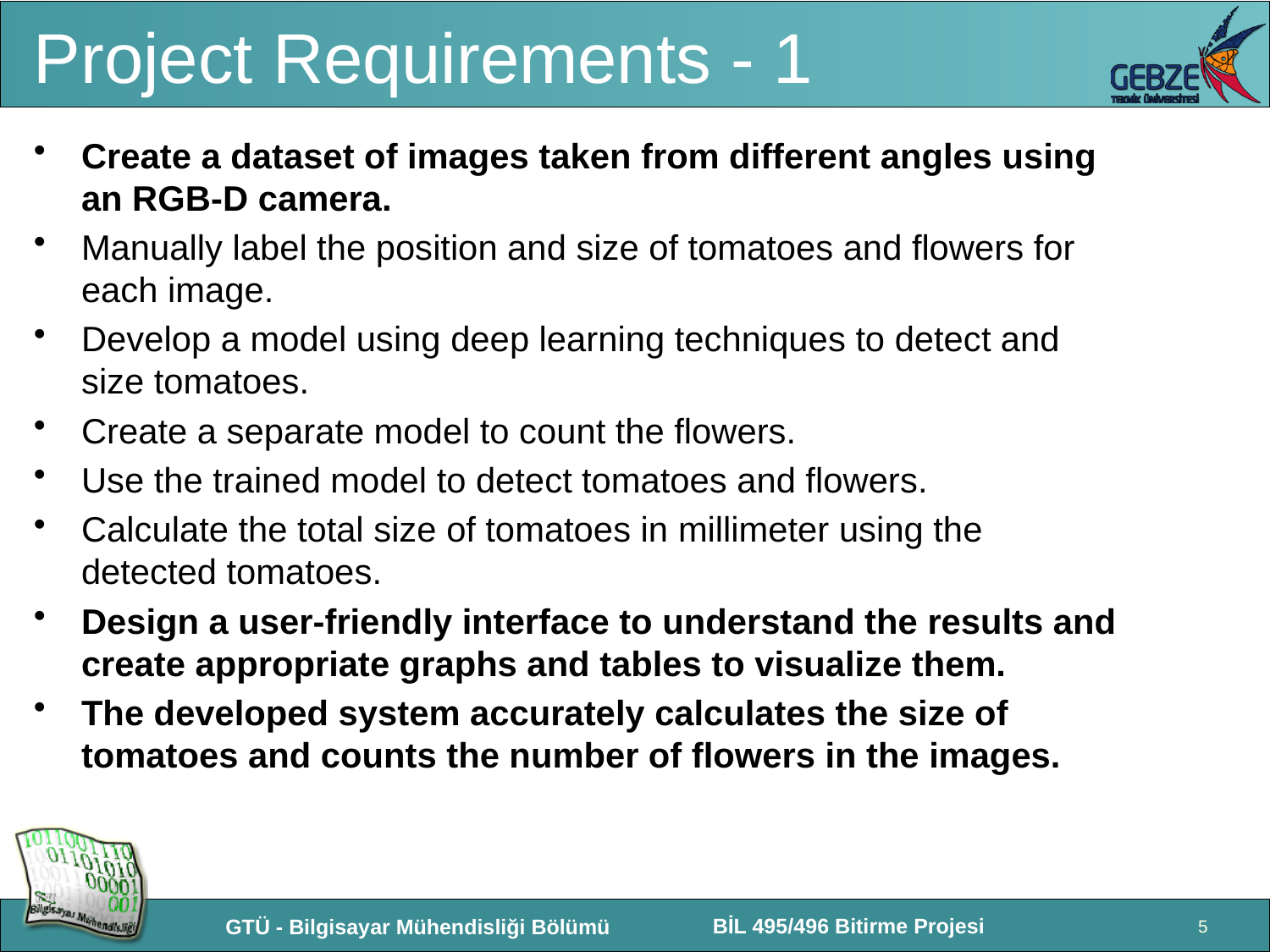

# Project Requirements - 1
Create a dataset of images taken from different angles using an RGB-D camera.
Manually label the position and size of tomatoes and flowers for each image.
Develop a model using deep learning techniques to detect and size tomatoes.
Create a separate model to count the flowers.
Use the trained model to detect tomatoes and flowers.
Calculate the total size of tomatoes in millimeter using the detected tomatoes.
Design a user-friendly interface to understand the results and create appropriate graphs and tables to visualize them.
The developed system accurately calculates the size of tomatoes and counts the number of flowers in the images.

5